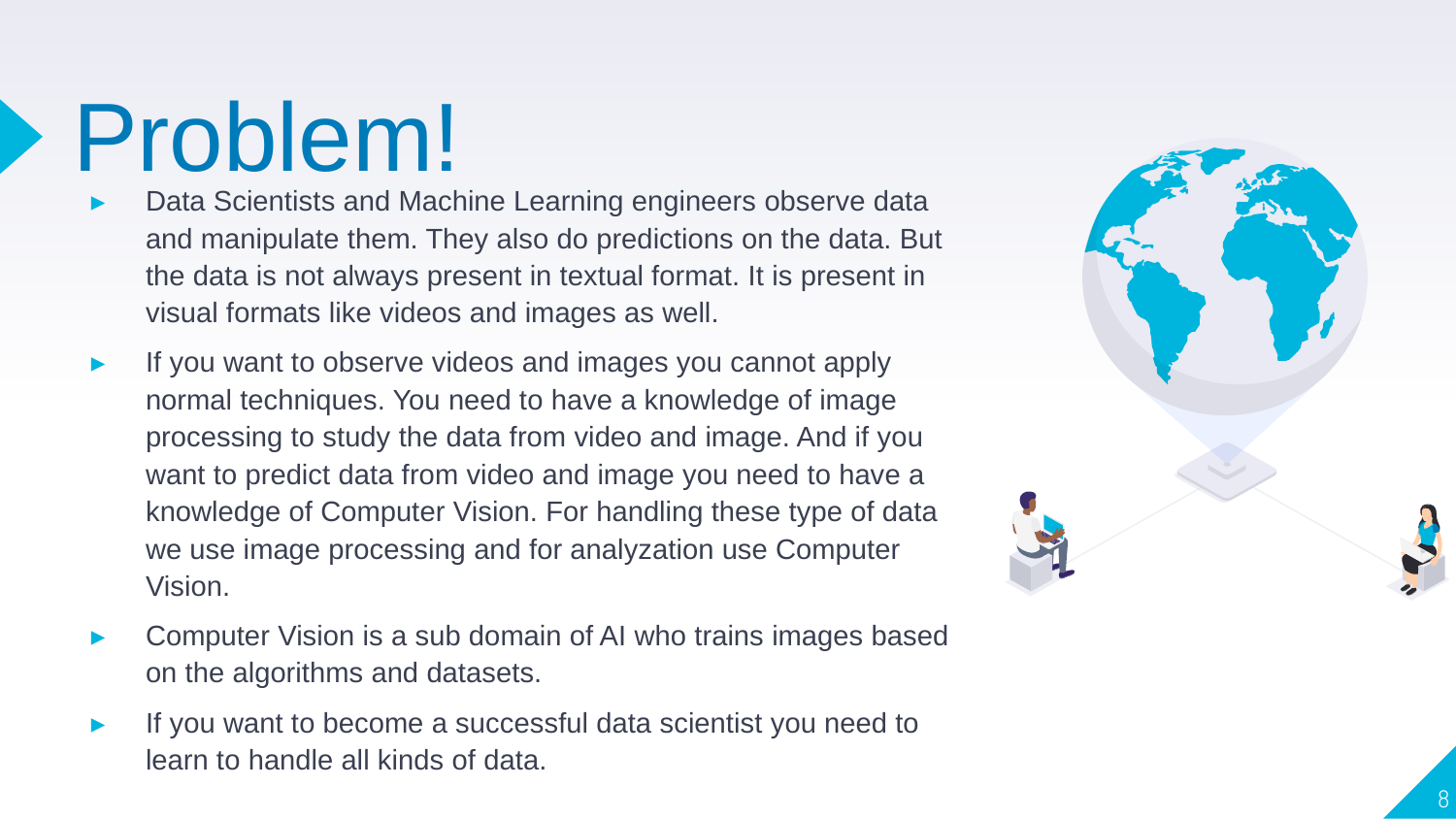

# Problem!

Data Scientists and Machine Learning engineers observe data and manipulate them. They also do predictions on the data. But the data is not always present in textual format. It is present in visual formats like videos and images as well.
If you want to observe videos and images you cannot apply normal techniques. You need to have a knowledge of image processing to study the data from video and image. And if you want to predict data from video and image you need to have a knowledge of Computer Vision. For handling these type of data we use image processing and for analyzation use Computer Vision.
Computer Vision is a sub domain of AI who trains images based on the algorithms and datasets.
If you want to become a successful data scientist you need to learn to handle all kinds of data.
8